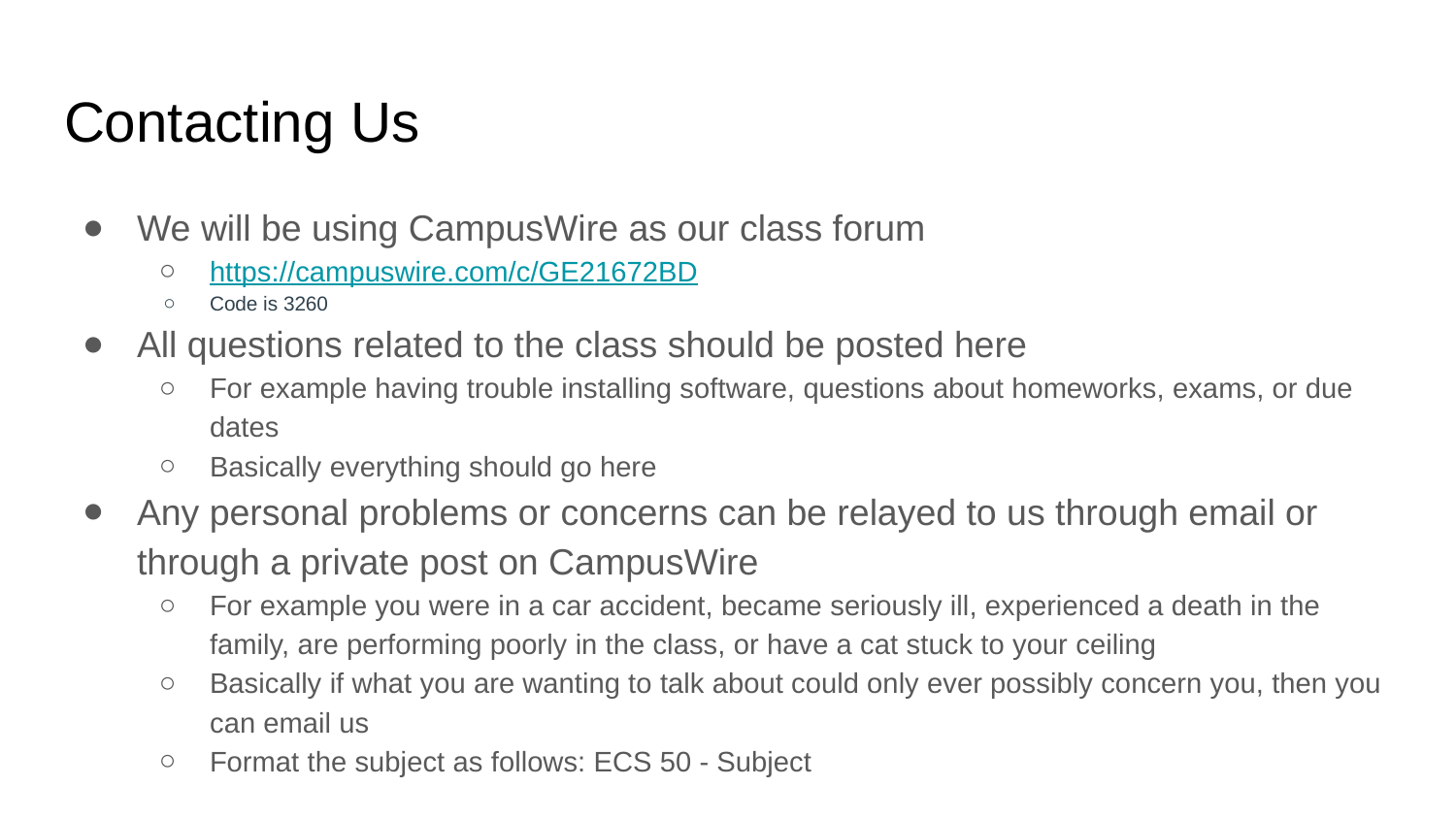

# Contacting Us
We will be using CampusWire as our class forum
https://campuswire.com/c/GE21672BD
Code is 3260
All questions related to the class should be posted here
For example having trouble installing software, questions about homeworks, exams, or due dates
Basically everything should go here
Any personal problems or concerns can be relayed to us through email or through a private post on CampusWire
For example you were in a car accident, became seriously ill, experienced a death in the family, are performing poorly in the class, or have a cat stuck to your ceiling
Basically if what you are wanting to talk about could only ever possibly concern you, then you can email us
Format the subject as follows: ECS 50 - Subject